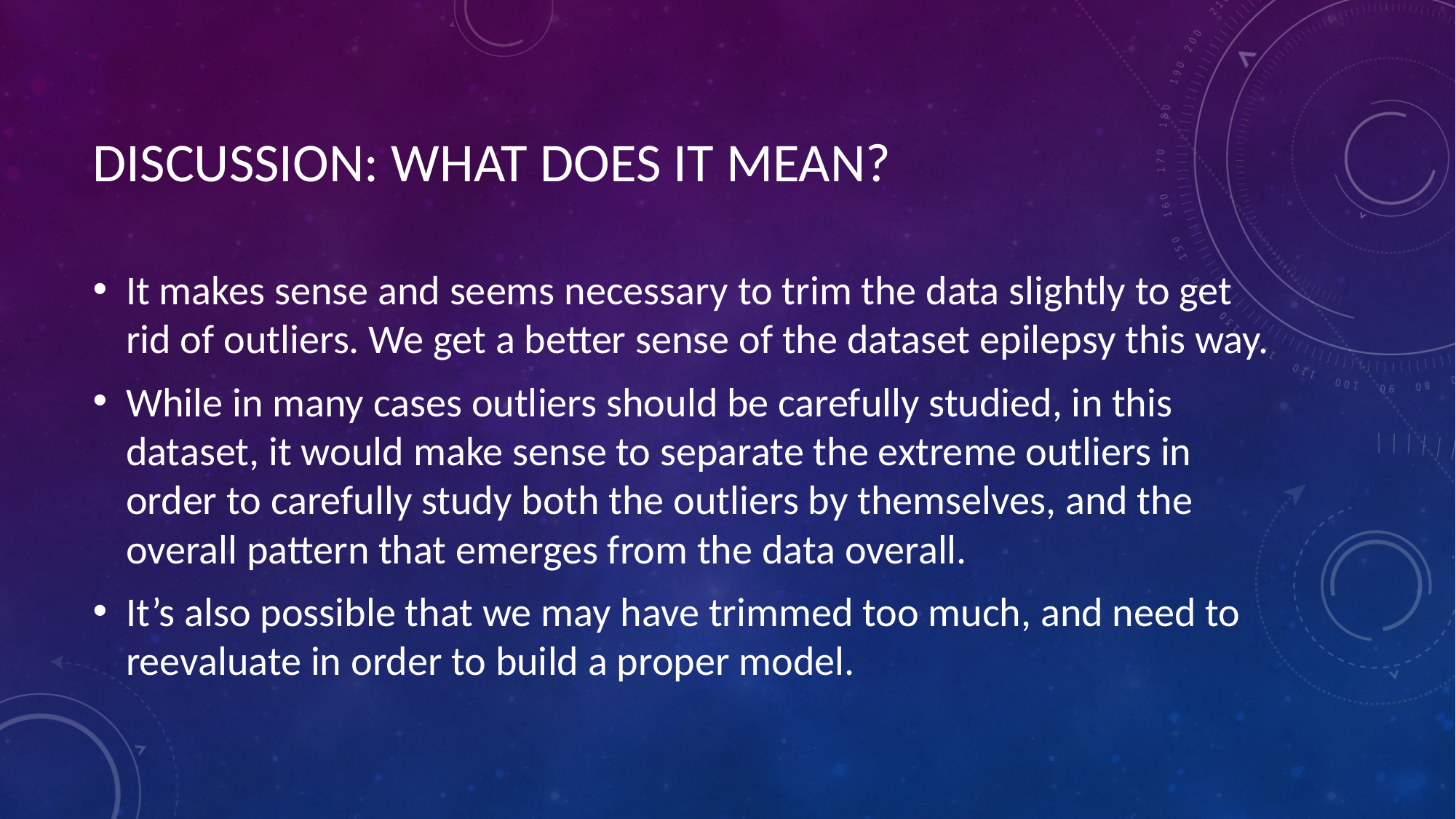

# Discussion: what does it mean?
It makes sense and seems necessary to trim the data slightly to get rid of outliers. We get a better sense of the dataset epilepsy this way.
While in many cases outliers should be carefully studied, in this dataset, it would make sense to separate the extreme outliers in order to carefully study both the outliers by themselves, and the overall pattern that emerges from the data overall.
It’s also possible that we may have trimmed too much, and need to reevaluate in order to build a proper model.